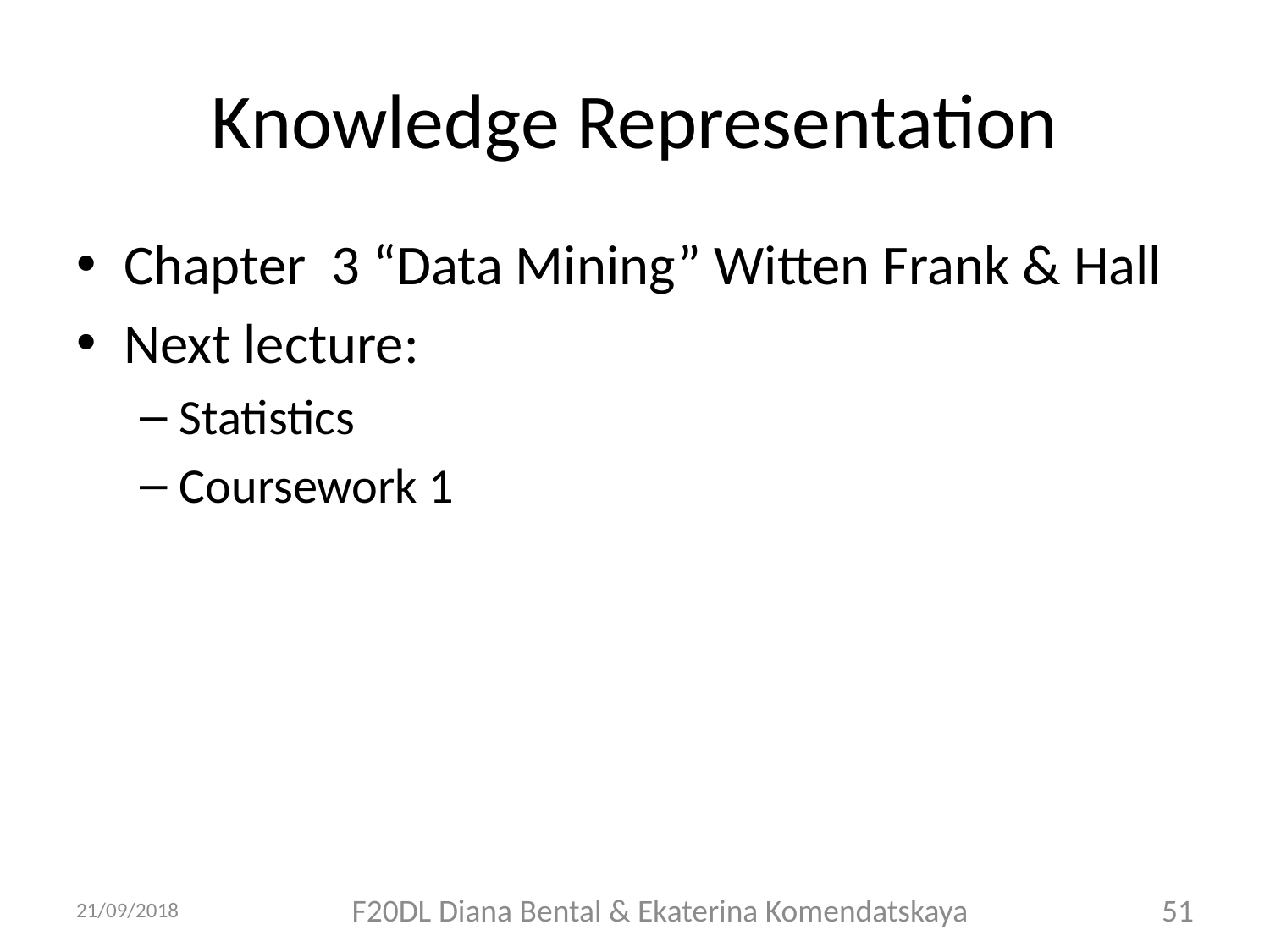

# Knowledge Representation
Chapter  3 “Data Mining” Witten Frank & Hall
Next lecture:
Statistics
Coursework 1
21/09/2018
F20DL Diana Bental & Ekaterina Komendatskaya
51